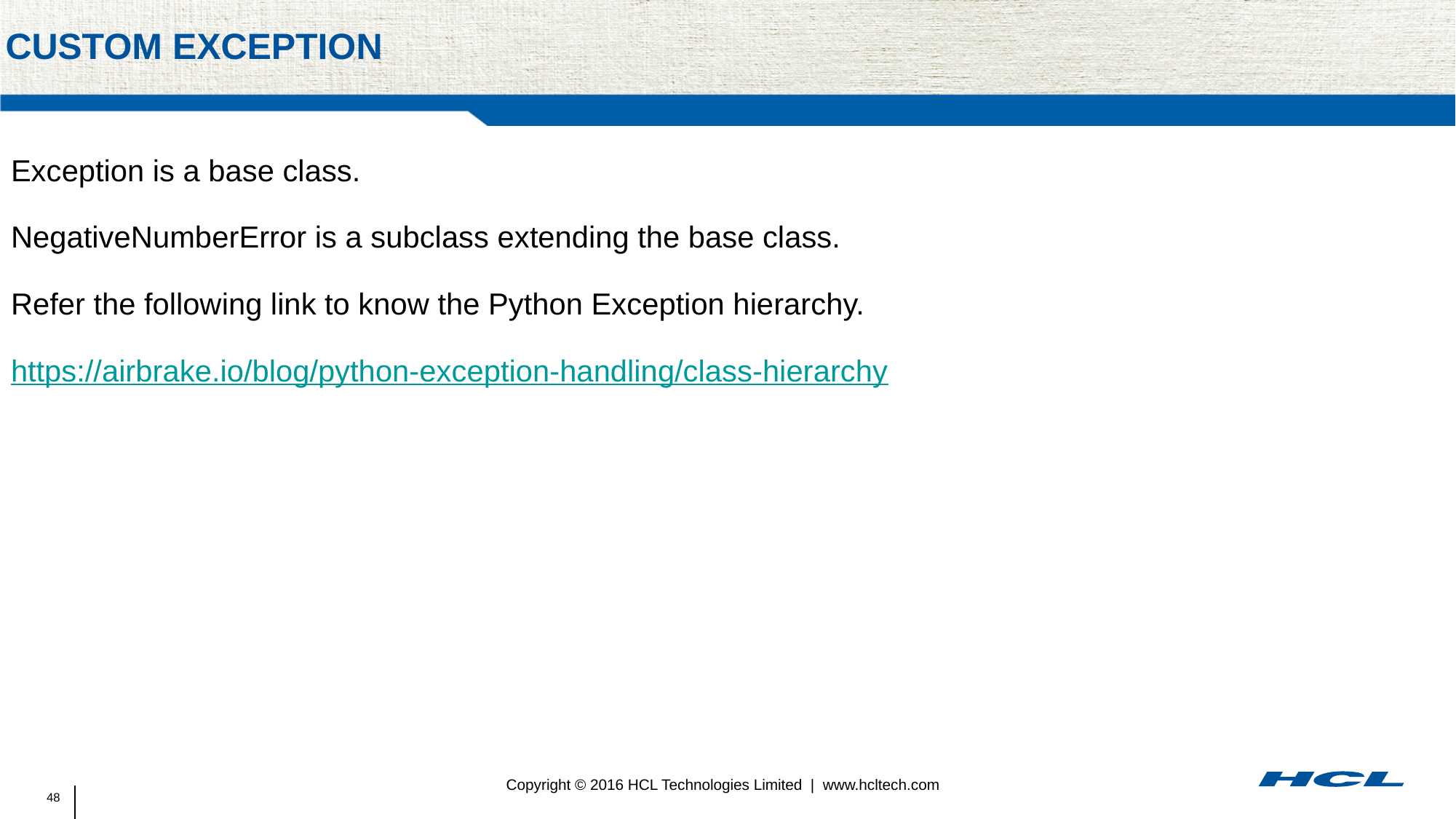

# Custom exception
Exception is a base class.
NegativeNumberError is a subclass extending the base class.
Refer the following link to know the Python Exception hierarchy.
https://airbrake.io/blog/python-exception-handling/class-hierarchy